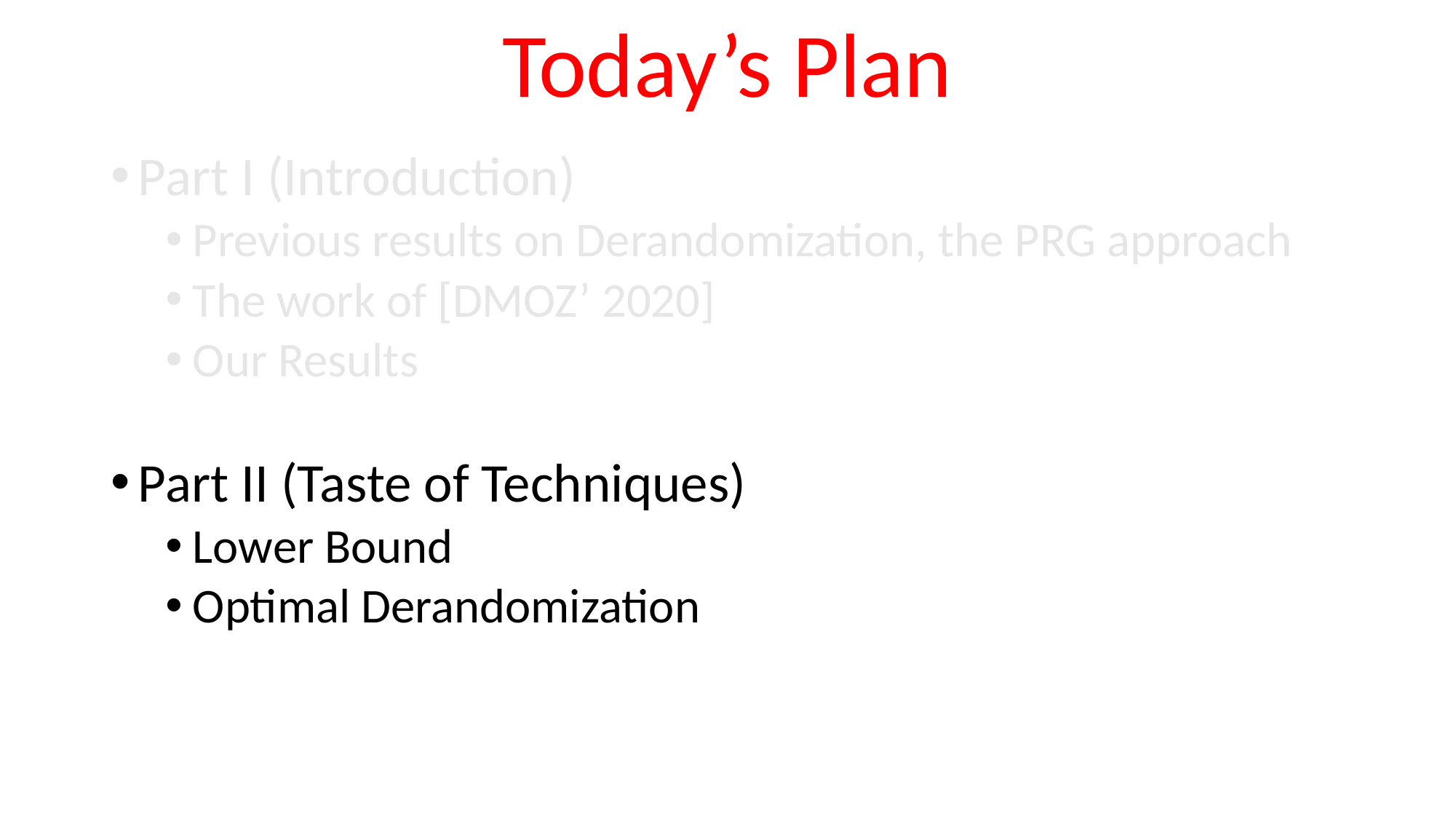

# Today’s Plan
Part I (Introduction)
Previous results on Derandomization, the PRG approach
The work of [DMOZ’ 2020]
Our Results
Part II (Taste of Techniques)
Lower Bound
Optimal Derandomization